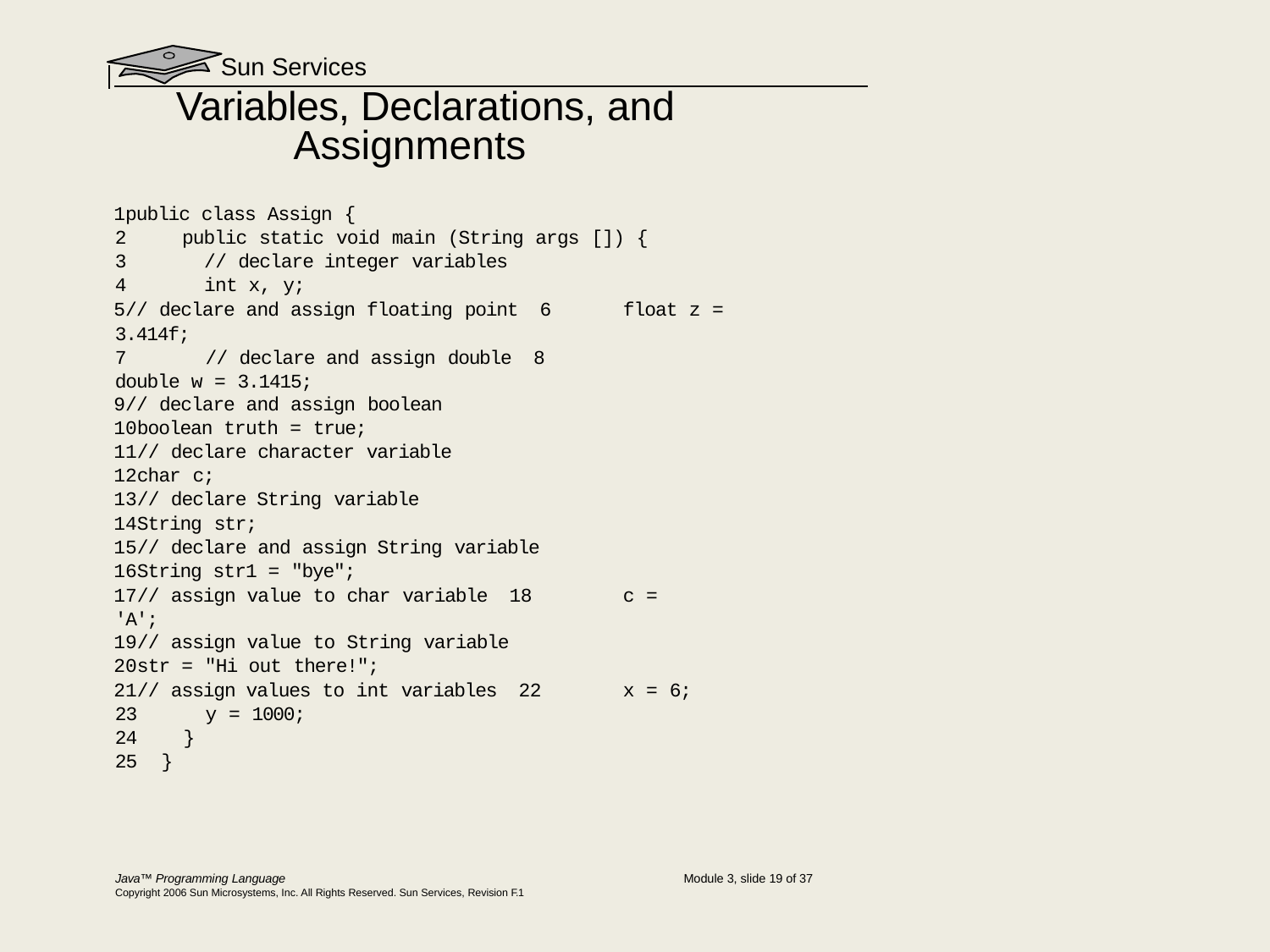

Sun Services

# Variables, Declarations, and

Assignments
public class Assign {
public static void main (String args []) {
// declare integer variables
int x, y;
// declare and assign floating point  6	float z = 3.414f;
7	// declare and assign double  8	double w = 3.1415;
// declare and assign boolean
boolean truth = true;
// declare character variable
char c;
// declare String variable
String str;
// declare and assign String variable
String str1 = "bye";
// assign value to char variable  18	c = 'A';
// assign value to String variable
str = "Hi out there!";
// assign values to int variables  22	x = 6;
23	y = 1000;
24	}
25	}
Java™ Programming Language
Copyright 2006 Sun Microsystems, Inc. All Rights Reserved. Sun Services, Revision F.1
Module 3, slide 19 of 37